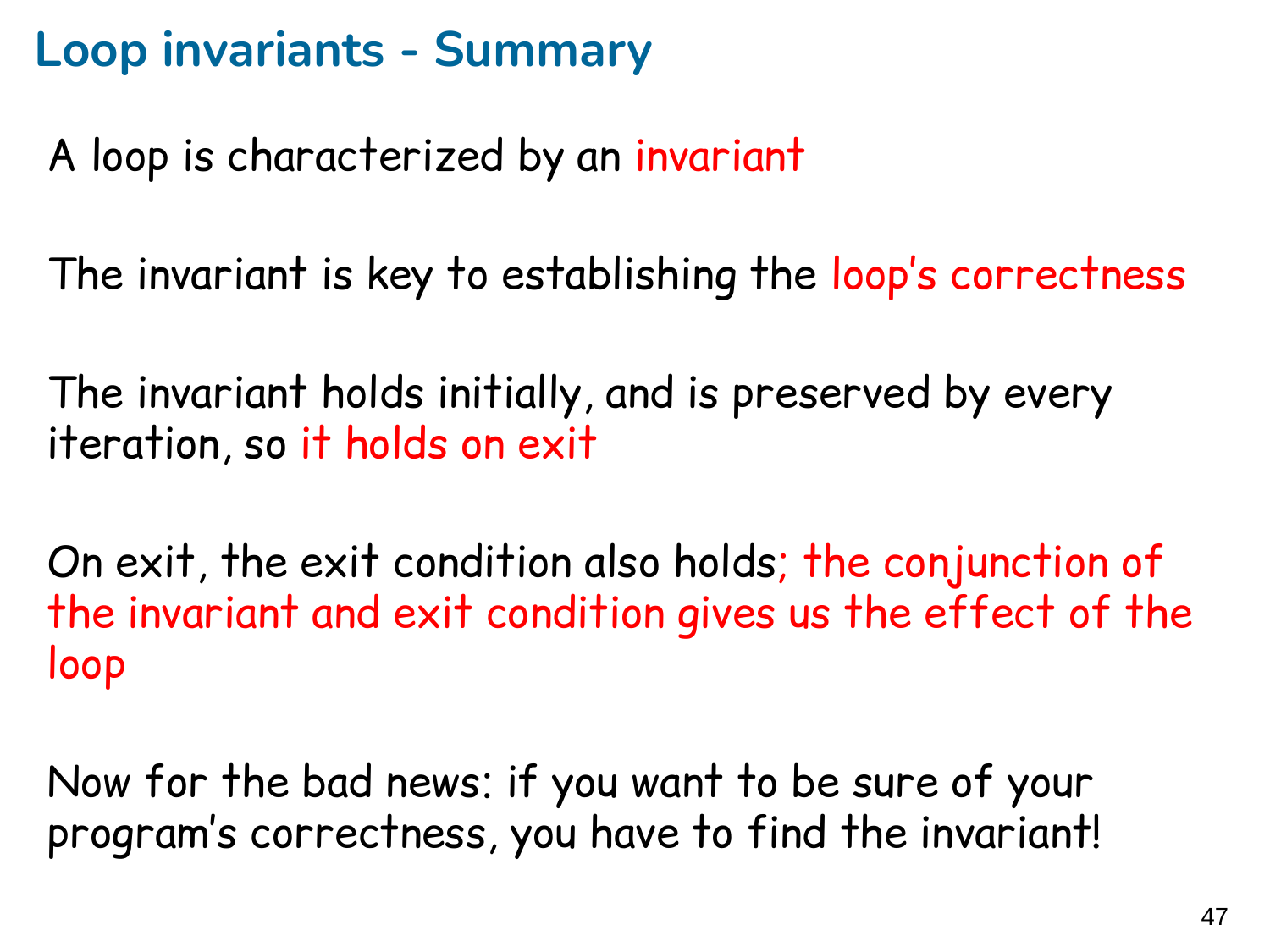

# Loop invariants - Summary
A loop is characterized by an invariant

The invariant is key to establishing the loop’s correctness

The invariant holds initially, and is preserved by every iteration, so it holds on exit

On exit, the exit condition also holds; the conjunction of the invariant and exit condition gives us the effect of the loop

Now for the bad news: if you want to be sure of your program’s correctness, you have to find the invariant!
47